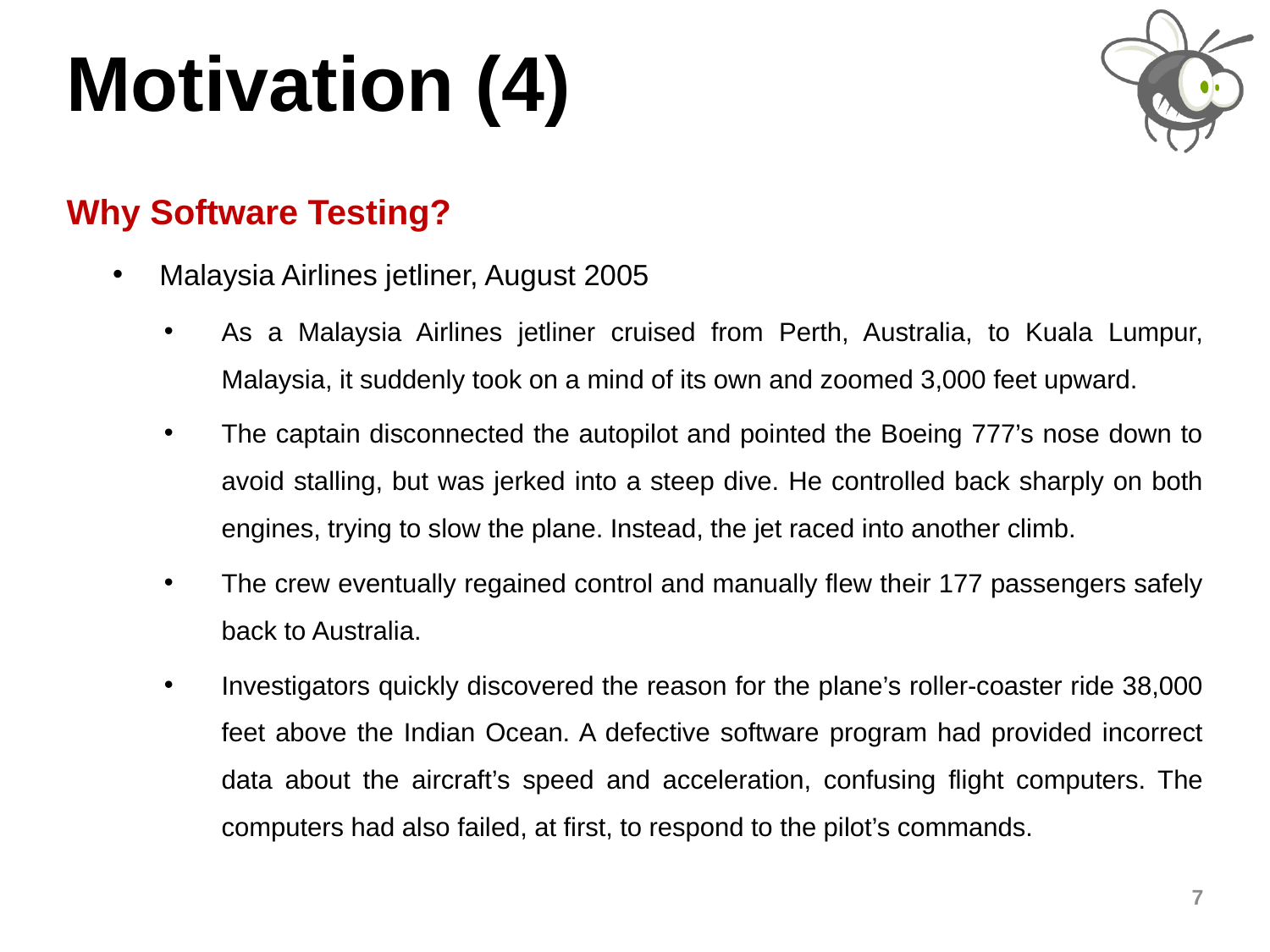

# Motivation (4)
Why Software Testing?
Malaysia Airlines jetliner, August 2005
As a Malaysia Airlines jetliner cruised from Perth, Australia, to Kuala Lumpur, Malaysia, it suddenly took on a mind of its own and zoomed 3,000 feet upward.
The captain disconnected the autopilot and pointed the Boeing 777’s nose down to avoid stalling, but was jerked into a steep dive. He controlled back sharply on both engines, trying to slow the plane. Instead, the jet raced into another climb.
The crew eventually regained control and manually flew their 177 passengers safely back to Australia.
Investigators quickly discovered the reason for the plane’s roller-coaster ride 38,000 feet above the Indian Ocean. A defective software program had provided incorrect data about the aircraft’s speed and acceleration, confusing flight computers. The computers had also failed, at first, to respond to the pilot’s commands.
7